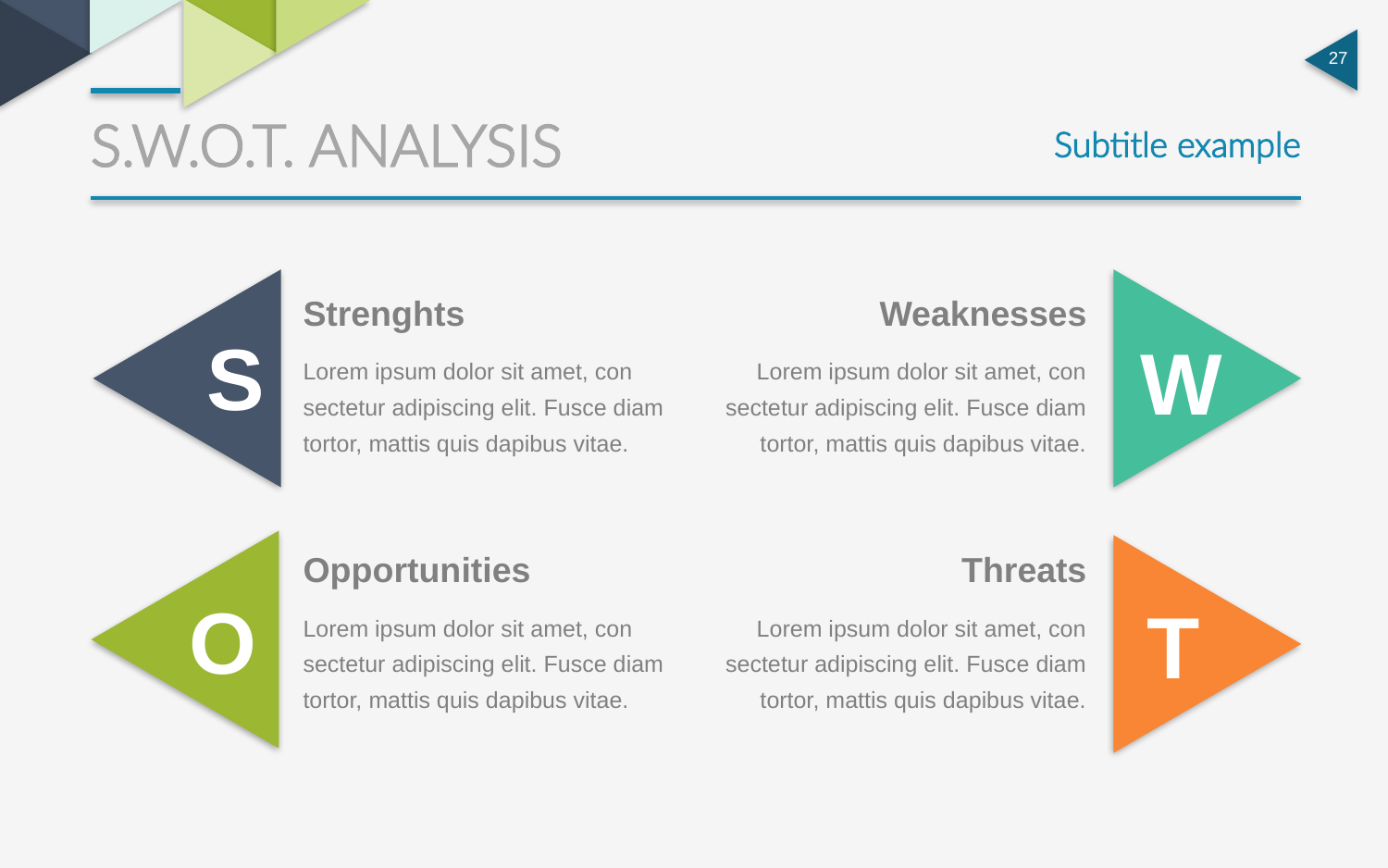

S.W.O.T. ANALYSIS
Subtitle example
Strenghts
Weaknesses
S
W
Lorem ipsum dolor sit amet, con sectetur adipiscing elit. Fusce diam tortor, mattis quis dapibus vitae.
Lorem ipsum dolor sit amet, con sectetur adipiscing elit. Fusce diam tortor, mattis quis dapibus vitae.
Opportunities
Threats
O
T
Lorem ipsum dolor sit amet, con sectetur adipiscing elit. Fusce diam tortor, mattis quis dapibus vitae.
Lorem ipsum dolor sit amet, con sectetur adipiscing elit. Fusce diam tortor, mattis quis dapibus vitae.